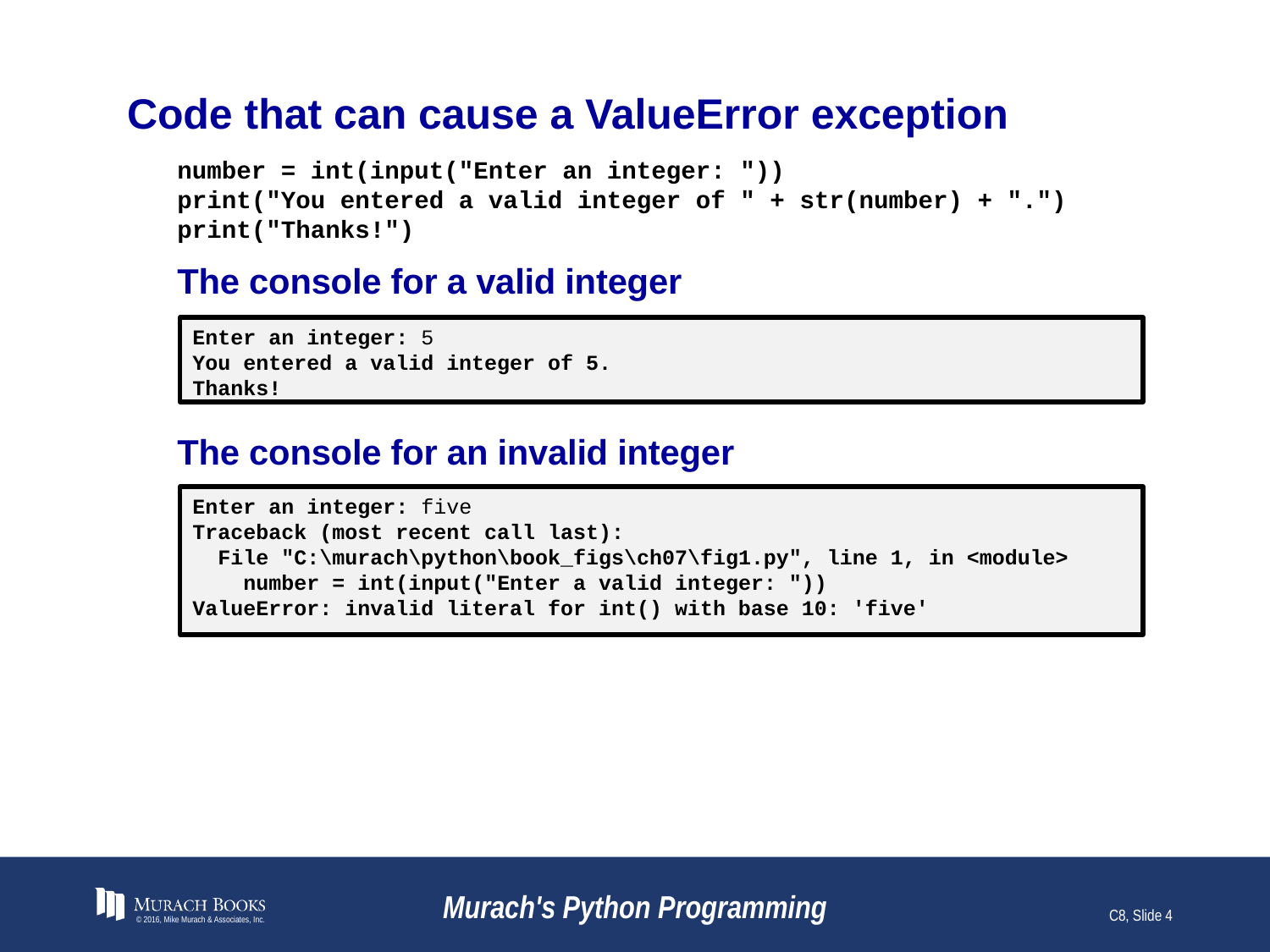

# Code that can cause a ValueError exception
number = int(input("Enter an integer: "))
print("You entered a valid integer of " + str(number) + ".")
print("Thanks!")
The console for a valid integer

Enter an integer: 5
You entered a valid integer of 5.
Thanks!

The console for an invalid integer

Enter an integer: five
Traceback (most recent call last):
  File "C:\murach\python\book_figs\ch07\fig1.py", line 1, in <module>
    number = int(input("Enter a valid integer: "))
ValueError: invalid literal for int() with base 10: 'five'

© 2016, Mike Murach & Associates, Inc.
Murach's Python Programming

C8, Slide 4